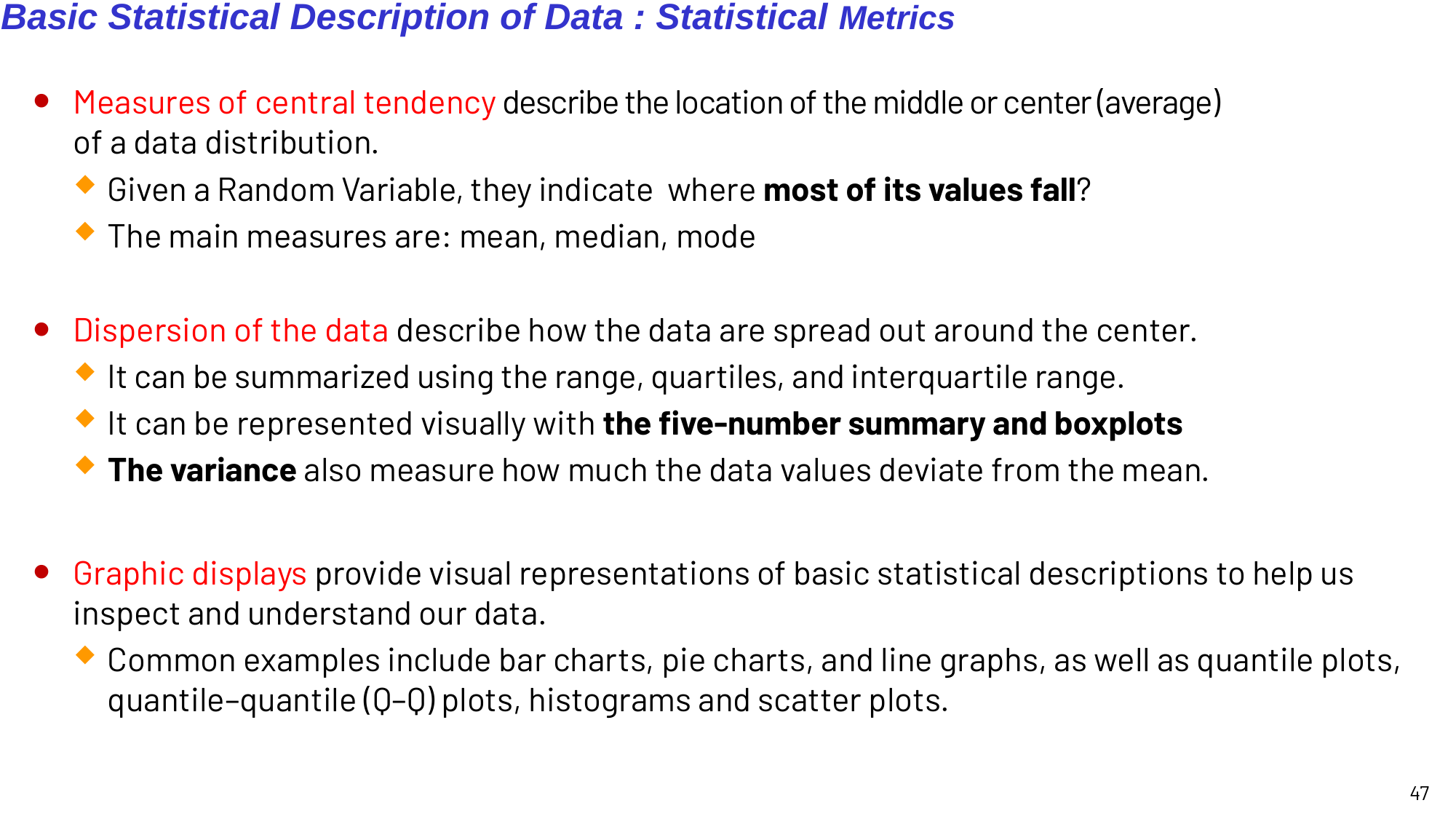

Basic Statistical Description of Data : Statistical Metrics
Measures of central tendency describe the location of the middle or center (average)
of a data distribution.
Given a Random Variable, they indicate  where most of its values fall?
The main measures are: mean, median, mode

Dispersion of the data describe how the data are spread out around the center.
It can be summarized using the range, quartiles, and interquartile range.
It can be represented visually with the five-number summary and boxplots
The variance also measure how much the data values deviate from the mean.

Graphic displays provide visual representations of basic statistical descriptions to help us inspect and understand our data.
Common examples include bar charts, pie charts, and line graphs, as well as quantile plots, quantile–quantile (Q–Q) plots, histograms and scatter plots.
47